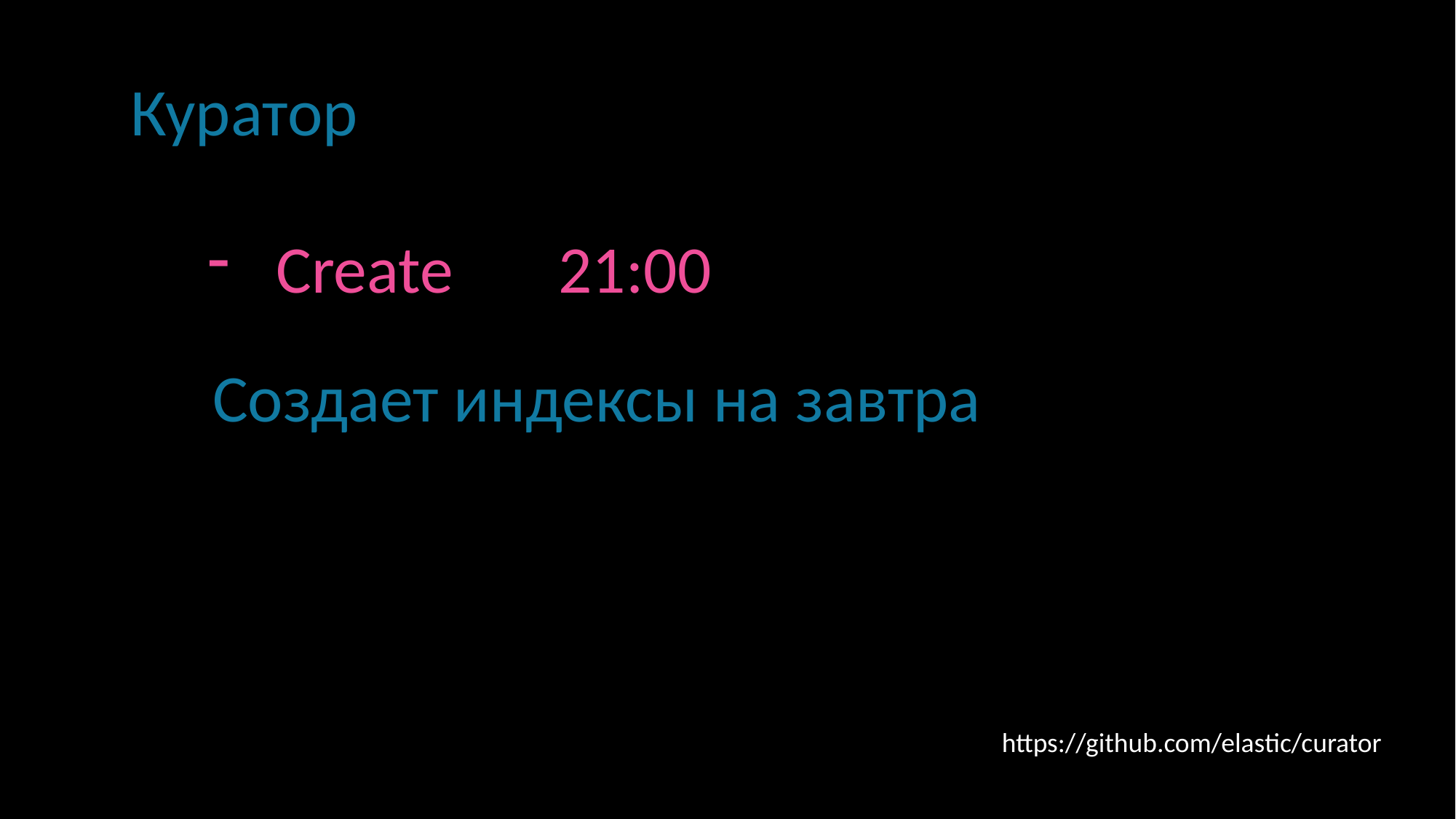

Куратор
Create       21:00
Создает индексы на завтра
https://github.com/elastic/curator